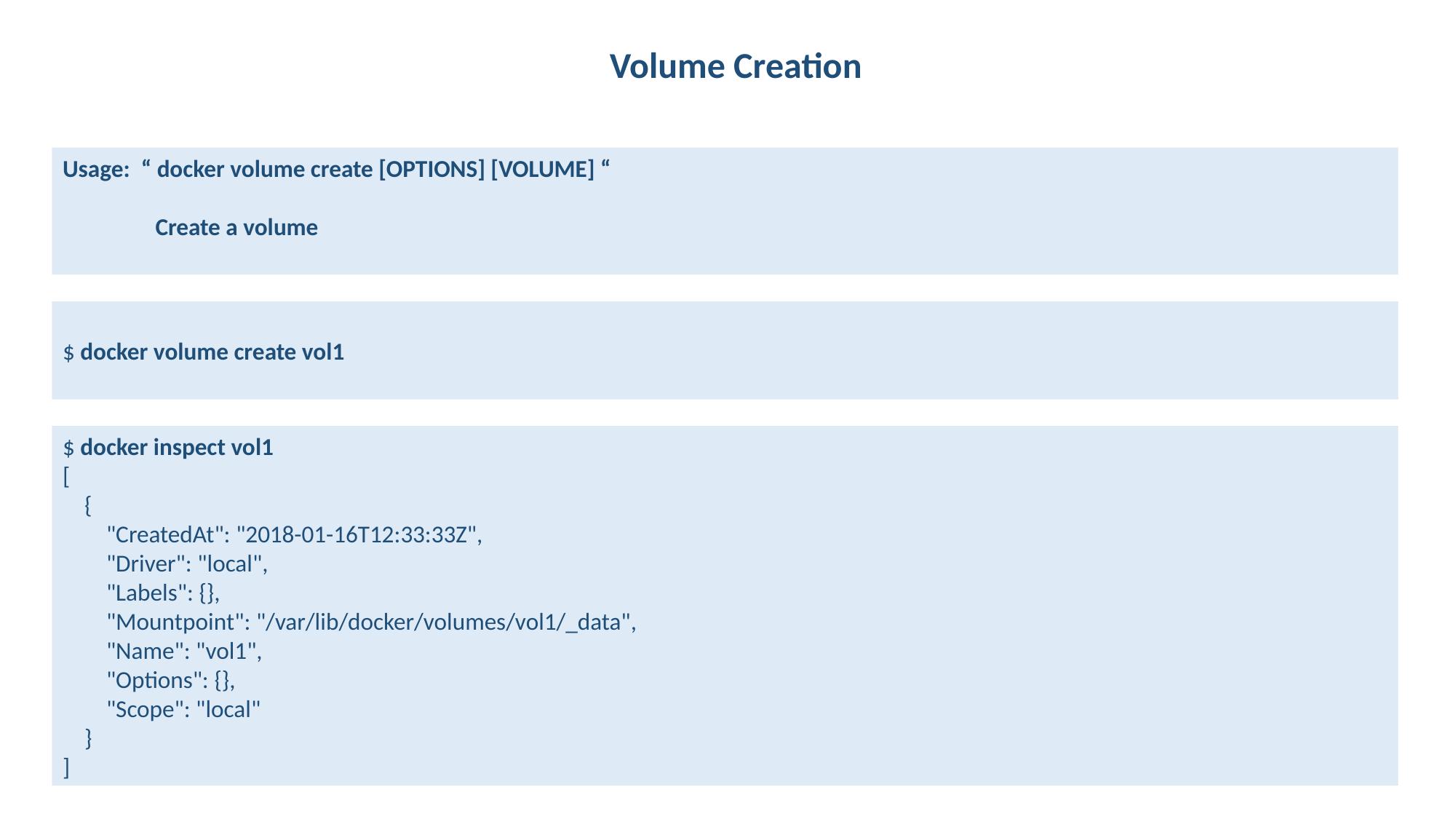

Volume Creation
Usage:  “ docker volume create [OPTIONS] [VOLUME] “

                 Create a volume

$ docker volume create vol1

$ docker inspect vol1
[
    {
        "CreatedAt": "2018-01-16T12:33:33Z",
        "Driver": "local",
        "Labels": {},
        "Mountpoint": "/var/lib/docker/volumes/vol1/_data",
        "Name": "vol1",
        "Options": {},
        "Scope": "local"
    }
]